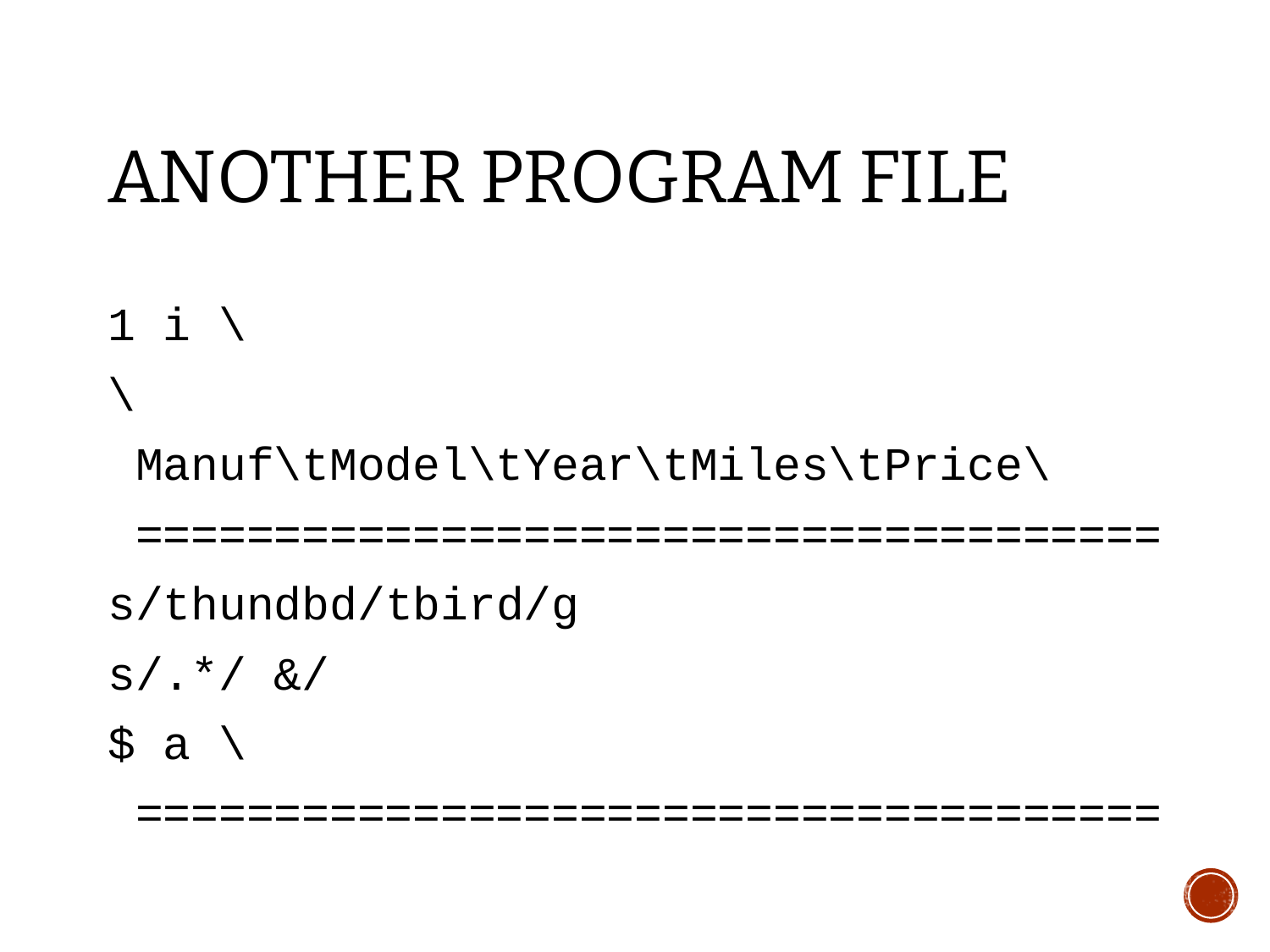

# Another Program File
1 i \
\
 Manuf\tModel\tYear\tMiles\tPrice\
 =====================================
s/thundbd/tbird/g
s/.*/ &/
$ a \
 =====================================